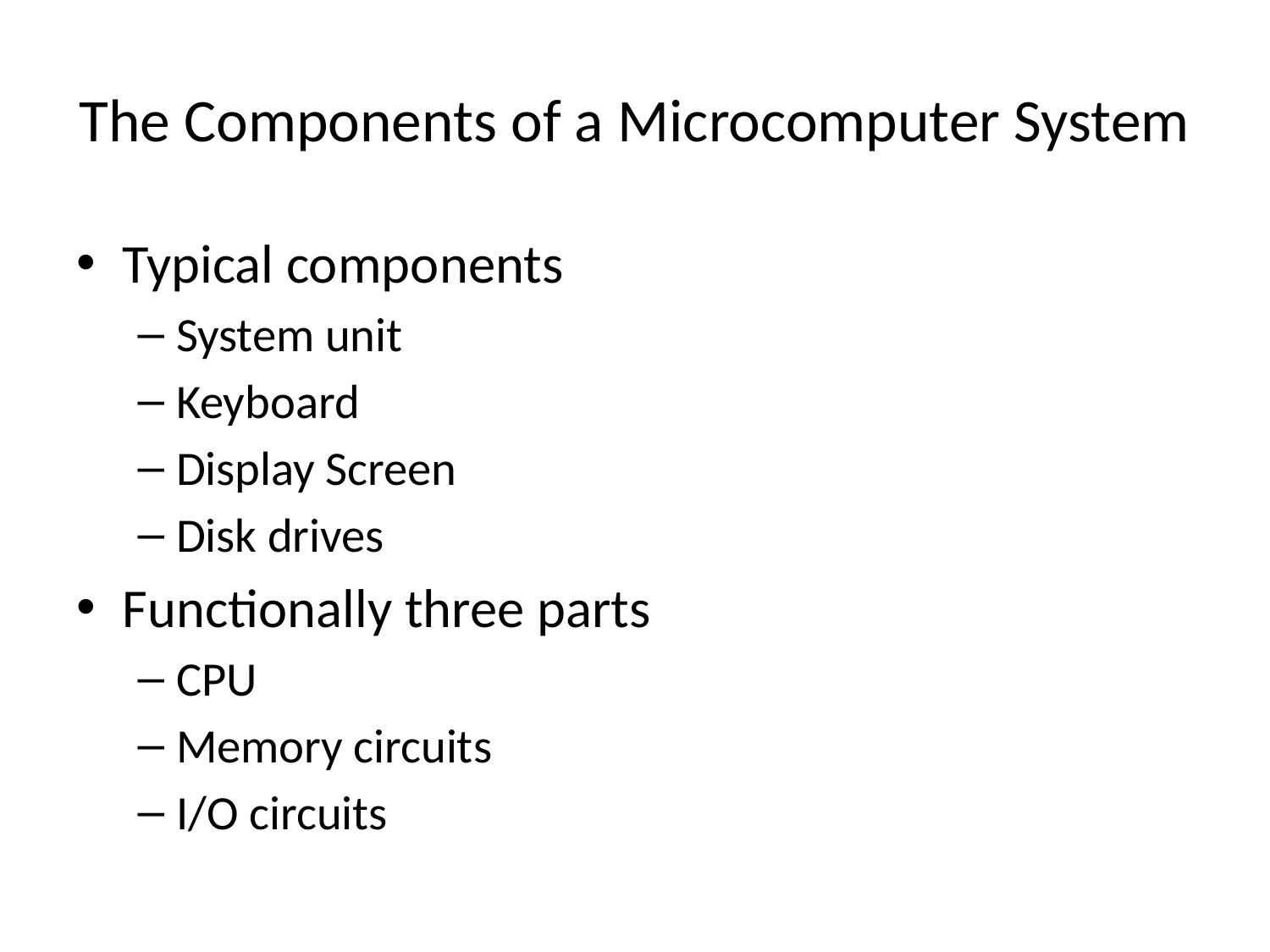

# The Components of a Microcomputer System
Typical components
System unit
Keyboard
Display Screen
Disk drives
Functionally three parts
CPU
Memory circuits
I/O circuits